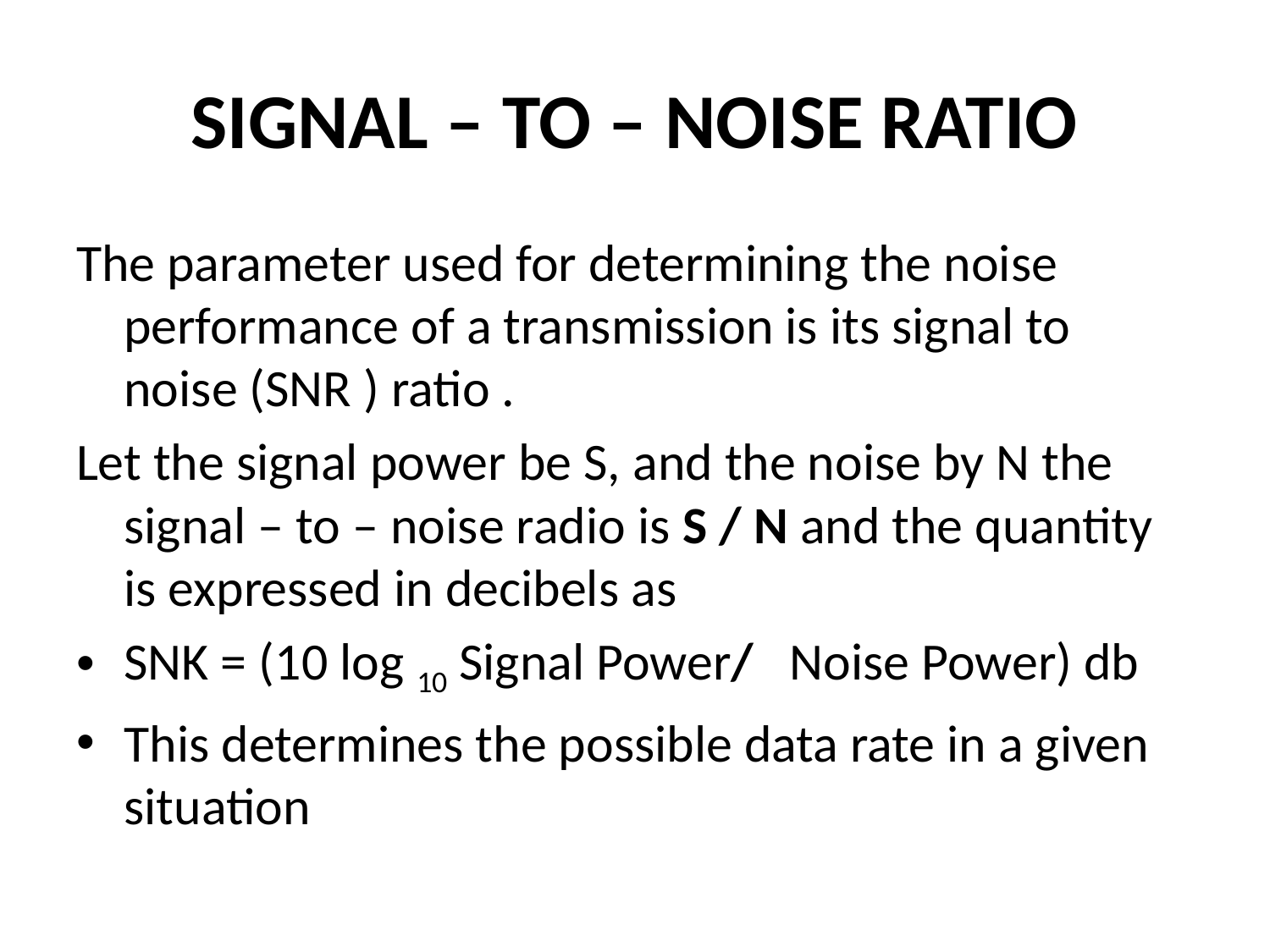

# SIGNAL – TO – NOISE RATIO
The parameter used for determining the noise performance of a transmission is its signal to noise (SNR ) ratio .
Let the signal power be S, and the noise by N the signal – to – noise radio is S / N and the quantity  is expressed in decibels as
		SNK = (10 log 10 Signal Power/   Noise Power) db
This determines the possible data rate in a given situation